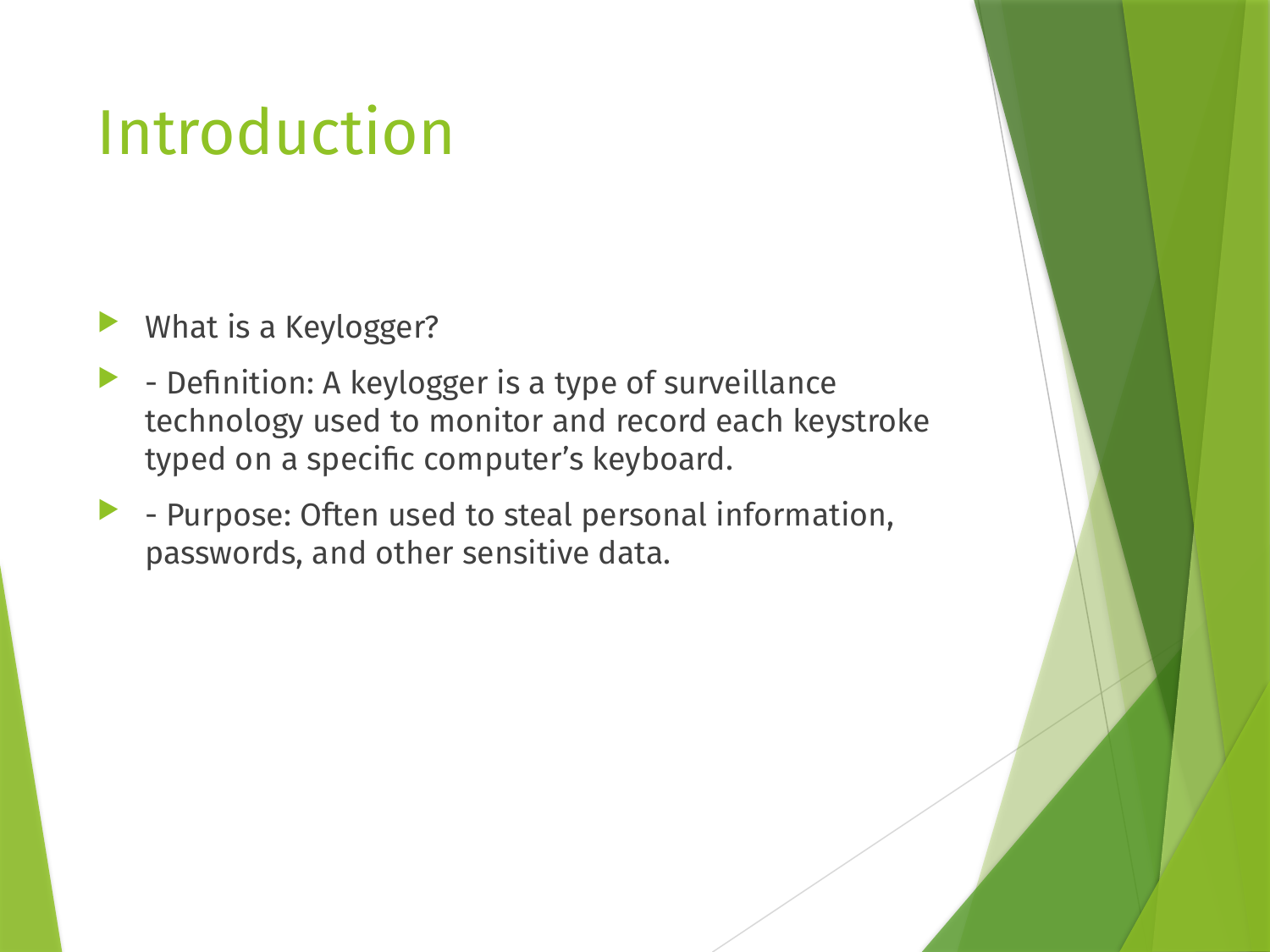

# Introduction
What is a Keylogger?
- Definition: A keylogger is a type of surveillance technology used to monitor and record each keystroke typed on a specific computer’s keyboard.
- Purpose: Often used to steal personal information, passwords, and other sensitive data.